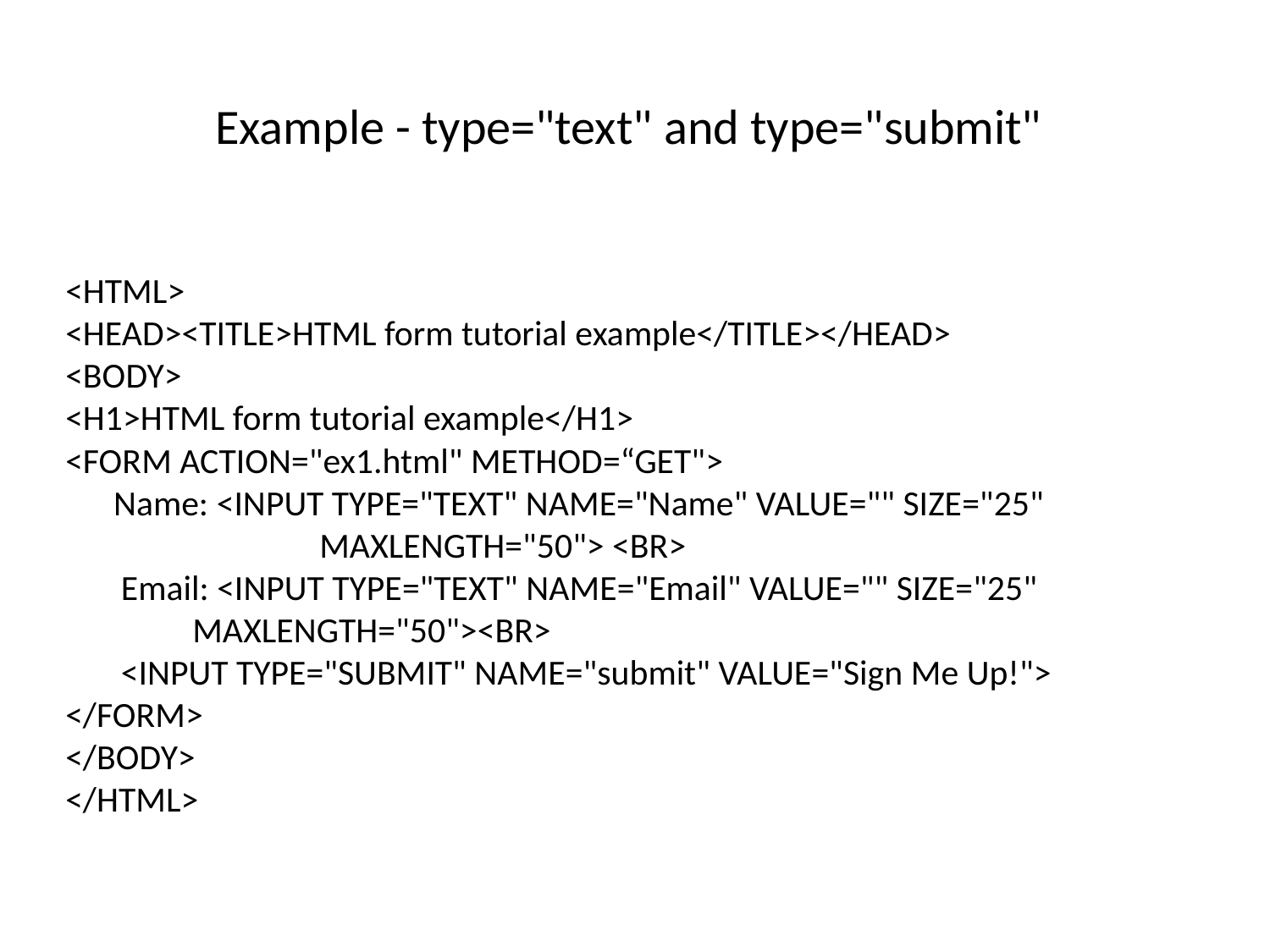

# Example - type="text" and type="submit"
<HTML>
<HEAD><TITLE>HTML form tutorial example</TITLE></HEAD>
<BODY>
<H1>HTML form tutorial example</H1>
<FORM ACTION="ex1.html" METHOD=“GET">
      Name: <INPUT TYPE="TEXT" NAME="Name" VALUE="" SIZE="25"        			MAXLENGTH="50"> <BR>
    	Email: <INPUT TYPE="TEXT" NAME="Email" VALUE="" SIZE="25" 			MAXLENGTH="50"><BR>
    	<INPUT TYPE="SUBMIT" NAME="submit" VALUE="Sign Me Up!">
</FORM>
</BODY>
</HTML>